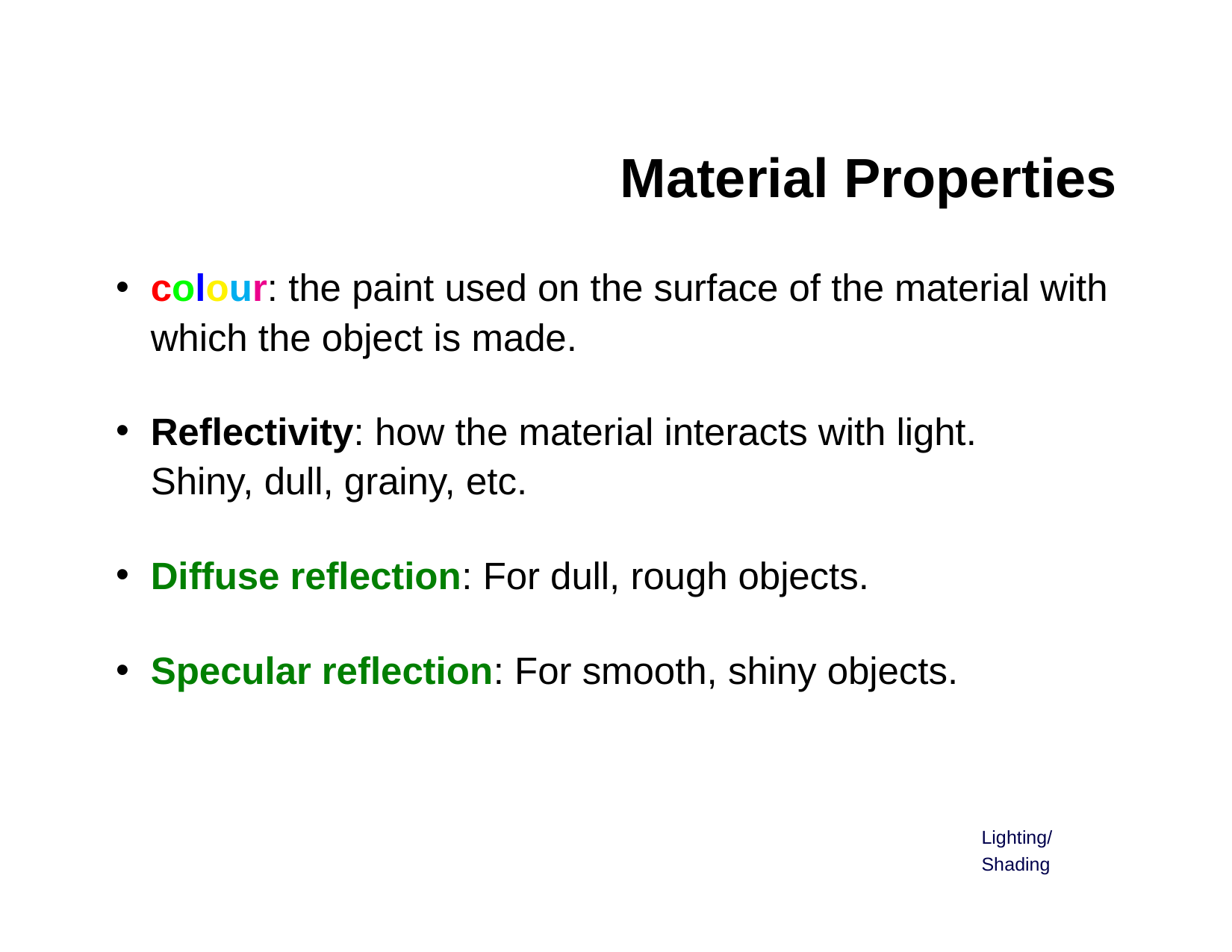

# Material Properties
colour: the paint used on the surface of the material with  which the object is made.

Reflectivity: how the material interacts with light.  Shiny, dull, grainy, etc.

Diffuse reflection: For dull, rough objects.

Specular reflection: For smooth, shiny objects.
Lighting/Shading